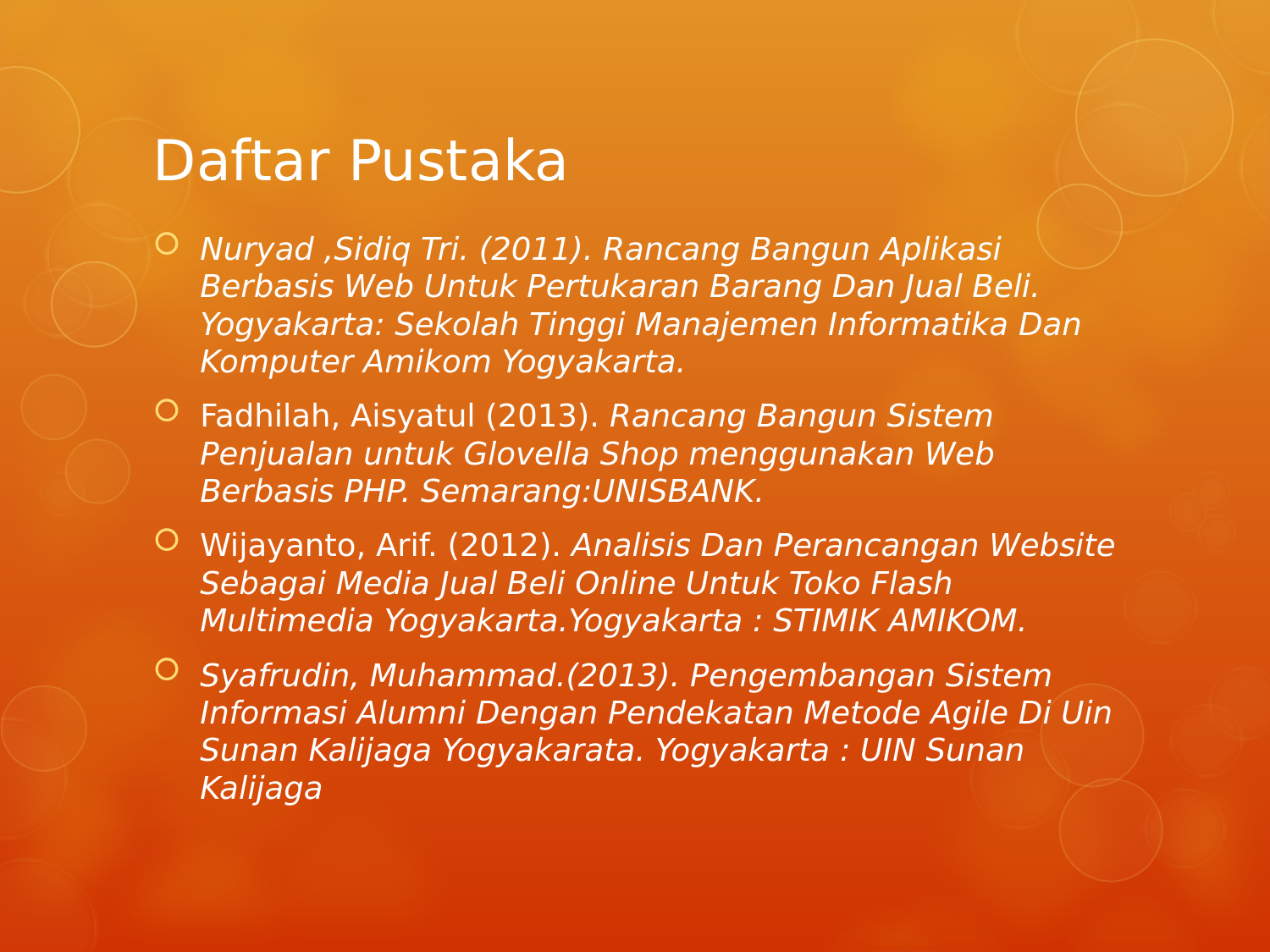

# Daftar Pustaka
Nuryad ,Sidiq Tri. (2011). Rancang Bangun Aplikasi Berbasis Web Untuk Pertukaran Barang Dan Jual Beli. Yogyakarta: Sekolah Tinggi Manajemen Informatika Dan Komputer Amikom Yogyakarta.
Fadhilah, Aisyatul (2013). Rancang Bangun Sistem Penjualan untuk Glovella Shop menggunakan Web Berbasis PHP. Semarang:UNISBANK.
Wijayanto, Arif. (2012). Analisis Dan Perancangan Website Sebagai Media Jual Beli Online Untuk Toko Flash Multimedia Yogyakarta.Yogyakarta : STIMIK AMIKOM.
Syafrudin, Muhammad.(2013). Pengembangan Sistem Informasi Alumni Dengan Pendekatan Metode Agile Di Uin Sunan Kalijaga Yogyakarata. Yogyakarta : UIN Sunan Kalijaga